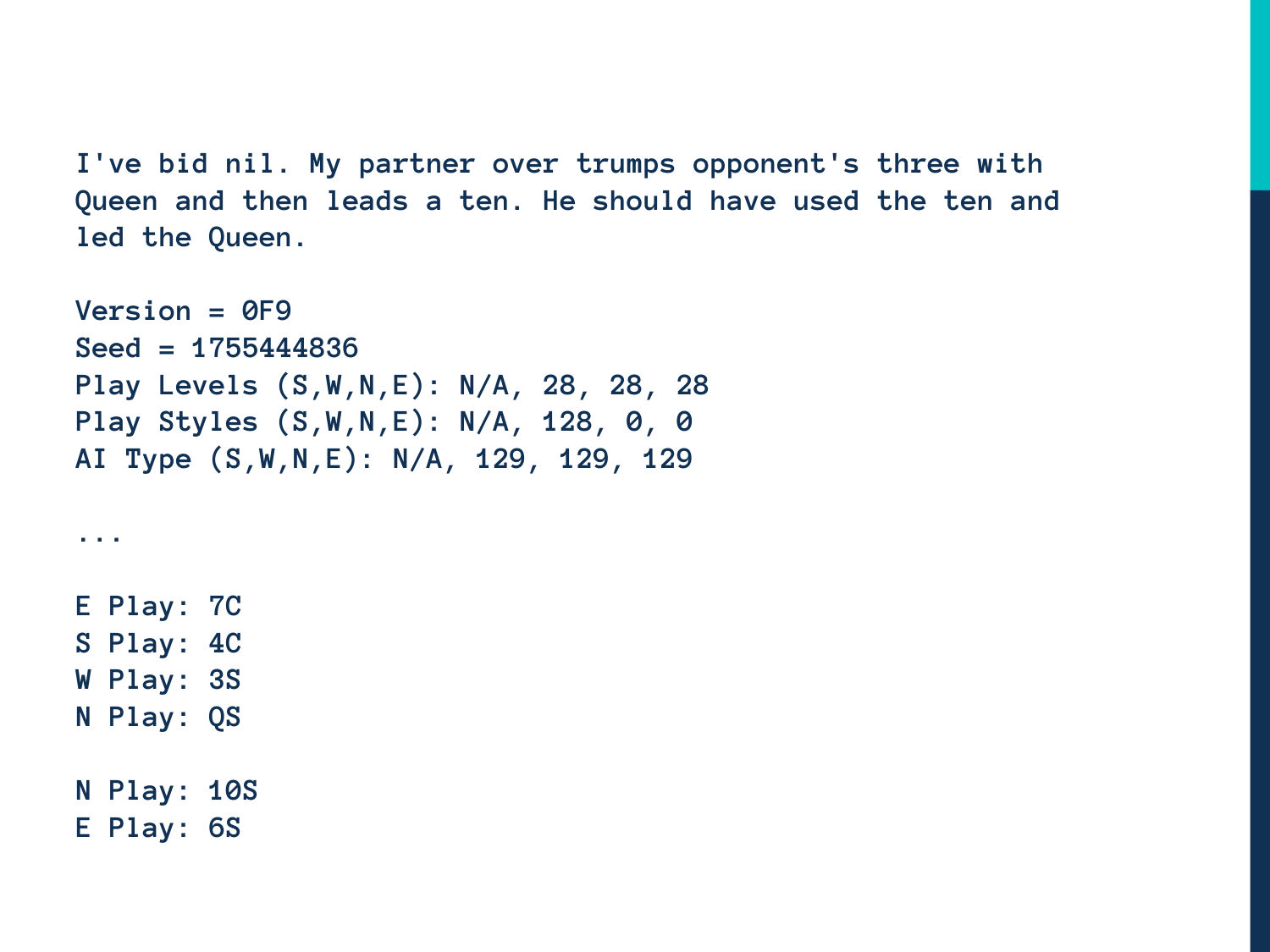

I've bid nil. My partner over trumps opponent's three with Queen and then leads a ten. He should have used the ten and led the Queen.

Version = 0F9
Seed = 1755444836
Play Levels (S,W,N,E): N/A, 28, 28, 28
Play Styles (S,W,N,E): N/A, 128, 0, 0
AI Type (S,W,N,E): N/A, 129, 129, 129

...

E Play: 7C
S Play: 4C
W Play: 3S
N Play: QS

N Play: 10S
E Play: 6S